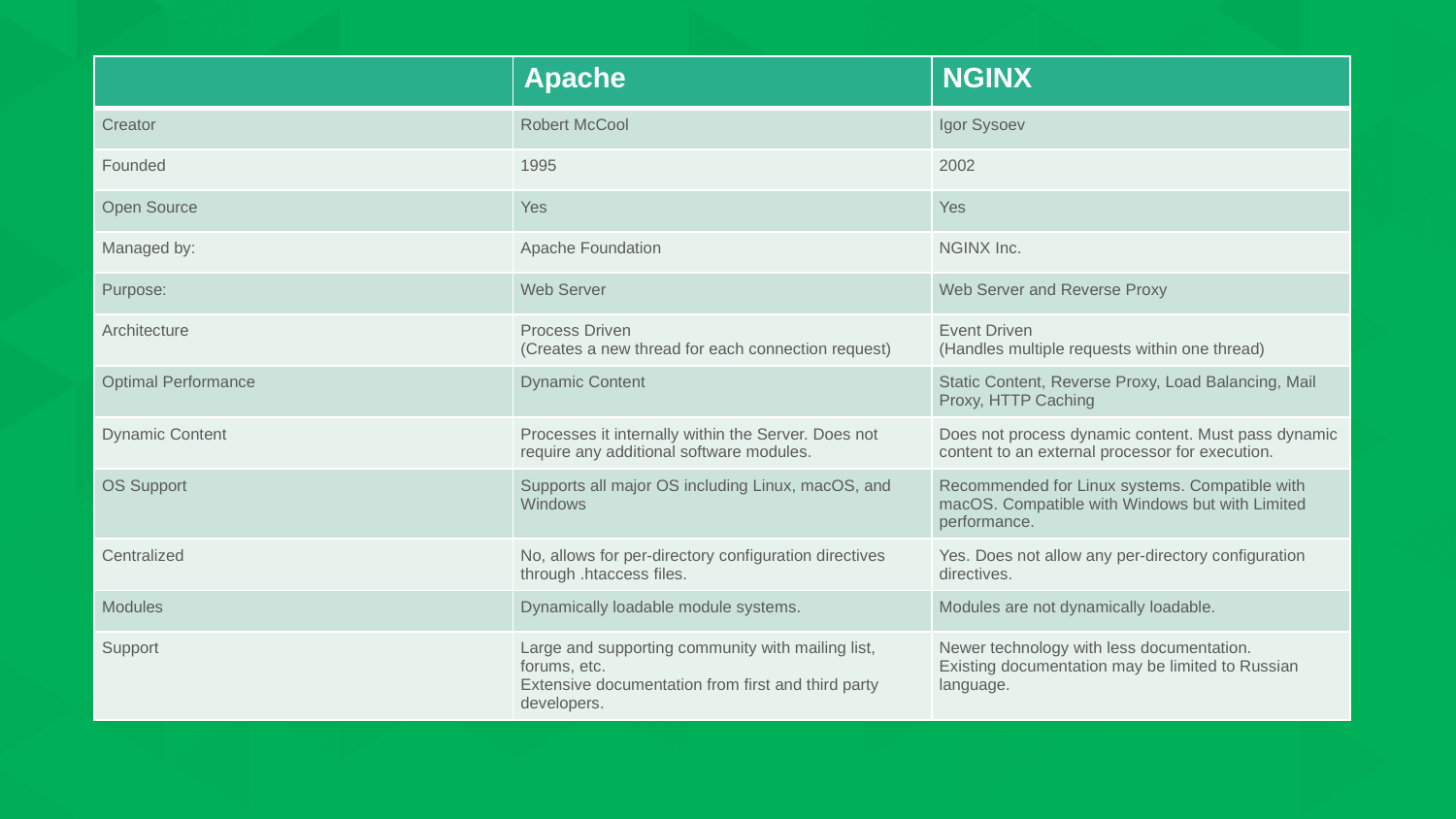

|  | Apache | NGINX |
| --- | --- | --- |
| Creator | Robert McCool | Igor Sysoev |
| Founded | 1995 | 2002 |
| Open Source | Yes | Yes |
| Managed by: | Apache Foundation | NGINX Inc. |
| Purpose: | Web Server | Web Server and Reverse Proxy |
| Architecture | Process Driven (Creates a new thread for each connection request) | Event Driven (Handles multiple requests within one thread) |
| Optimal Performance | Dynamic Content | Static Content, Reverse Proxy, Load Balancing, Mail Proxy, HTTP Caching |
| Dynamic Content | Processes it internally within the Server. Does not require any additional software modules. | Does not process dynamic content. Must pass dynamic content to an external processor for execution. |
| OS Support | Supports all major OS including Linux, macOS, and Windows | Recommended for Linux systems. Compatible with macOS. Compatible with Windows but with Limited performance. |
| Centralized | No, allows for per-directory configuration directives through .htaccess files. | Yes. Does not allow any per-directory configuration directives. |
| Modules | Dynamically loadable module systems. | Modules are not dynamically loadable. |
| Support | Large and supporting community with mailing list, forums, etc. Extensive documentation from first and third party developers. | Newer technology with less documentation.  Existing documentation may be limited to Russian language. |